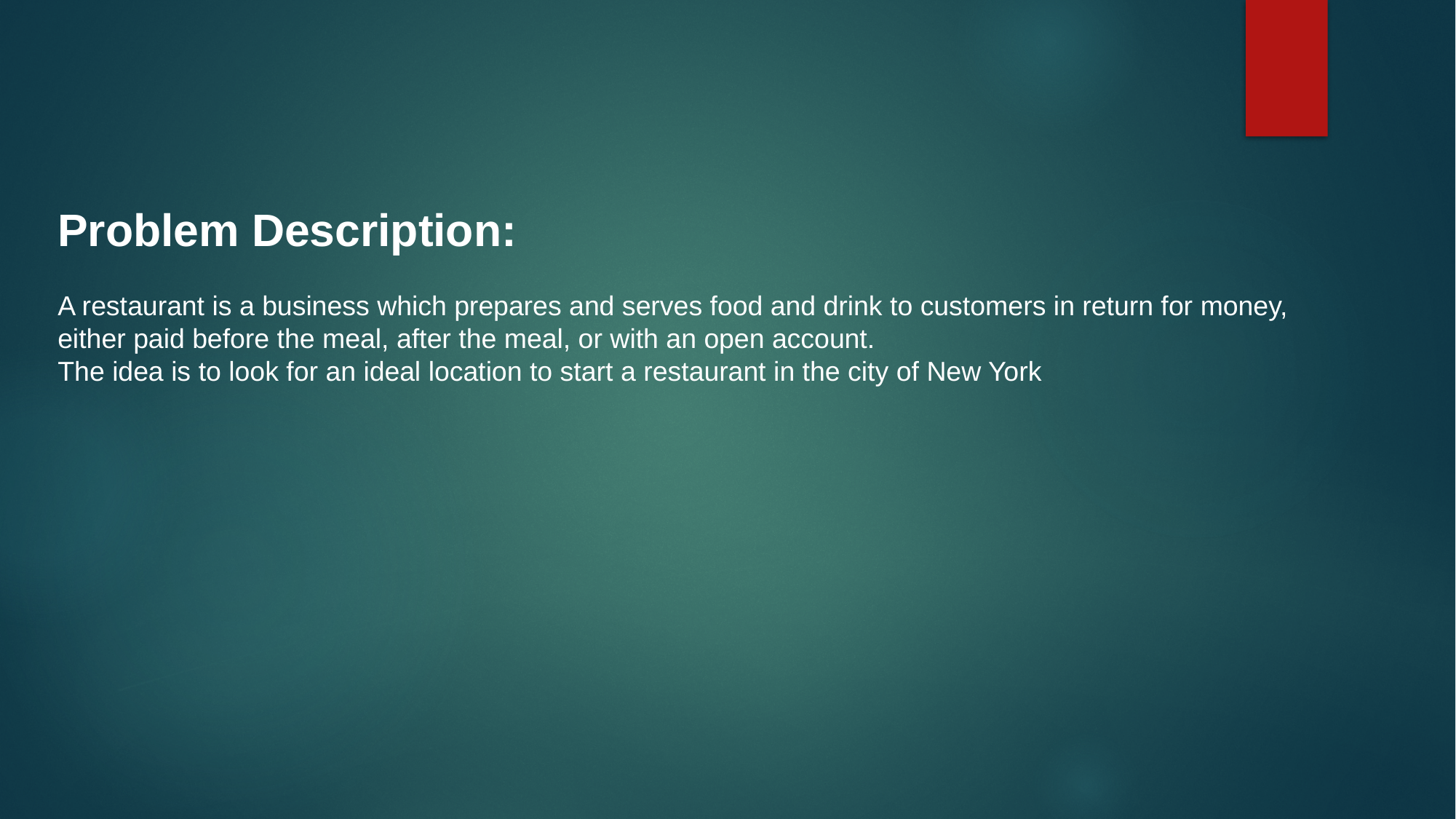

Problem Description:

A restaurant is a business which prepares and serves food and drink to customers in return for money,
either paid before the meal, after the meal, or with an open account.
The idea is to look for an ideal location to start a restaurant in the city of New York